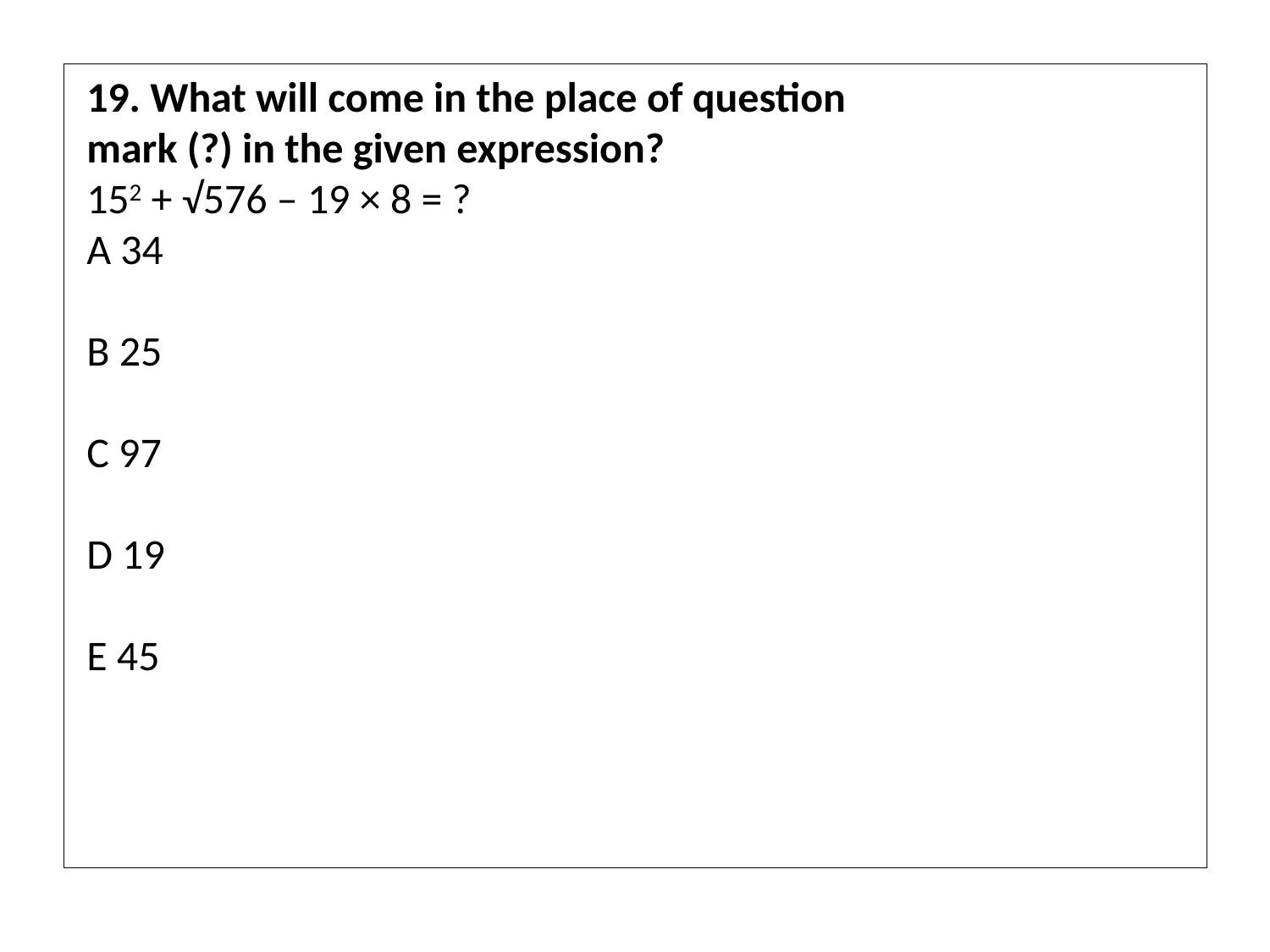

#
19. What will come in the place of question mark (?) in the given expression?
152 + √576 – 19 × 8 = ?
A 34

B 25

C 97

D 19

E 45